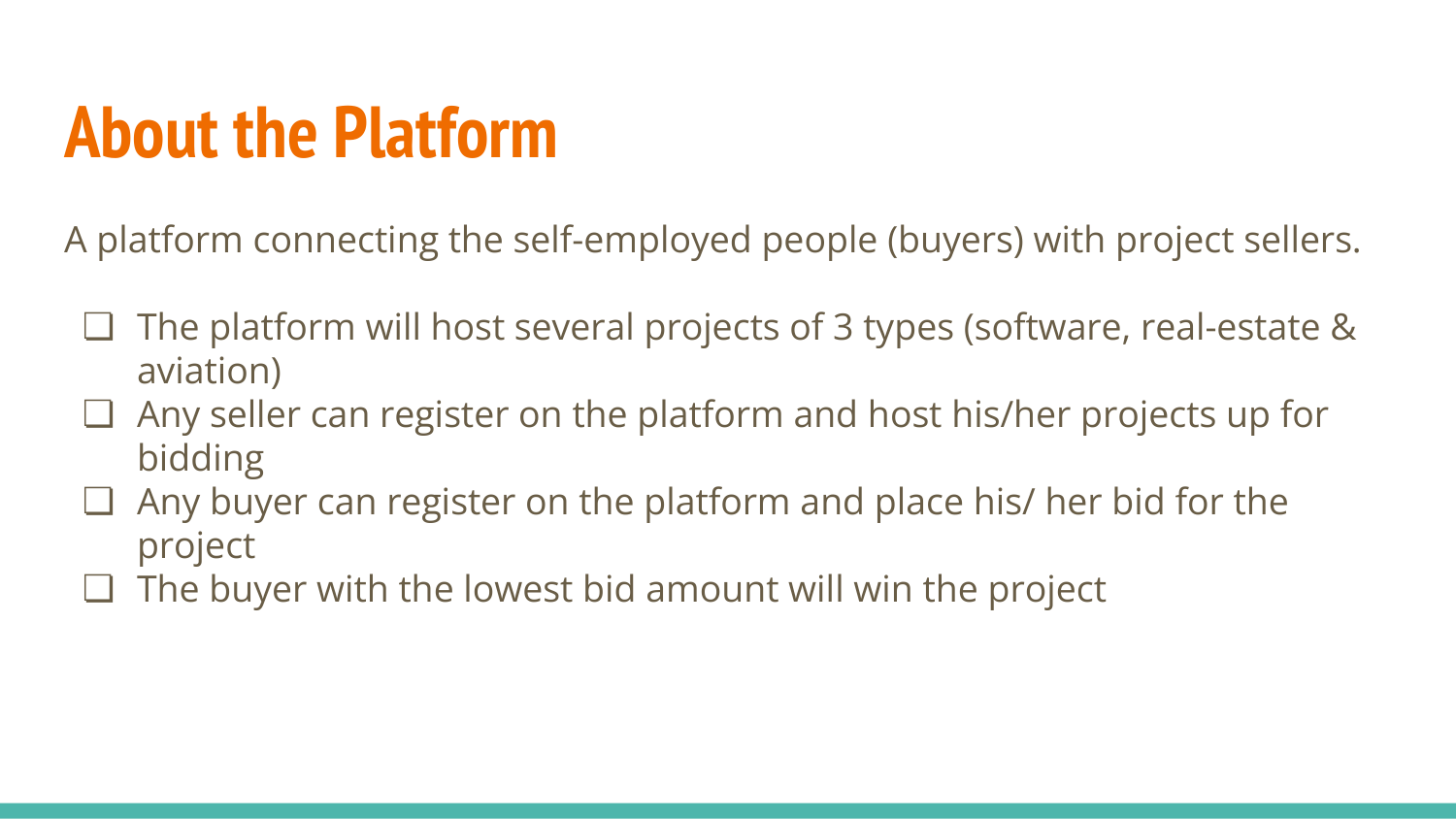

# About the Platform
A platform connecting the self-employed people (buyers) with project sellers.

The platform will host several projects of 3 types (software, real-estate & aviation)
Any seller can register on the platform and host his/her projects up for bidding
Any buyer can register on the platform and place his/ her bid for the project
The buyer with the lowest bid amount will win the project